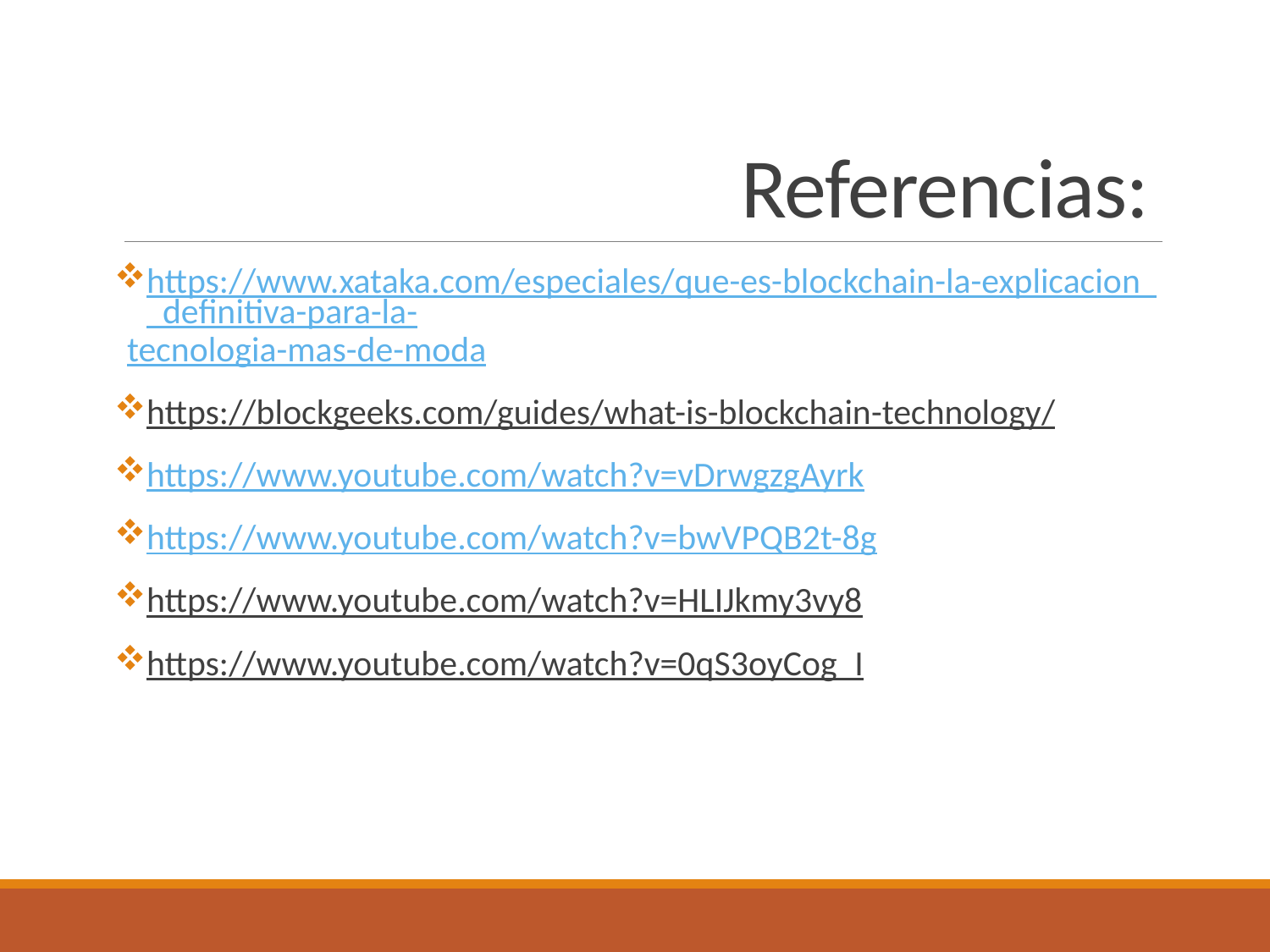

# Referencias:
https://www.xataka.com/especiales/que-es-blockchain-la-explicacion    definitiva-para-la-tecnologia-mas-de-moda
https://blockgeeks.com/guides/what-is-blockchain-technology/
https://www.youtube.com/watch?v=vDrwgzgAyrk
https://www.youtube.com/watch?v=bwVPQB2t-8g
https://www.youtube.com/watch?v=HLIJkmy3vy8
https://www.youtube.com/watch?v=0qS3oyCog_I